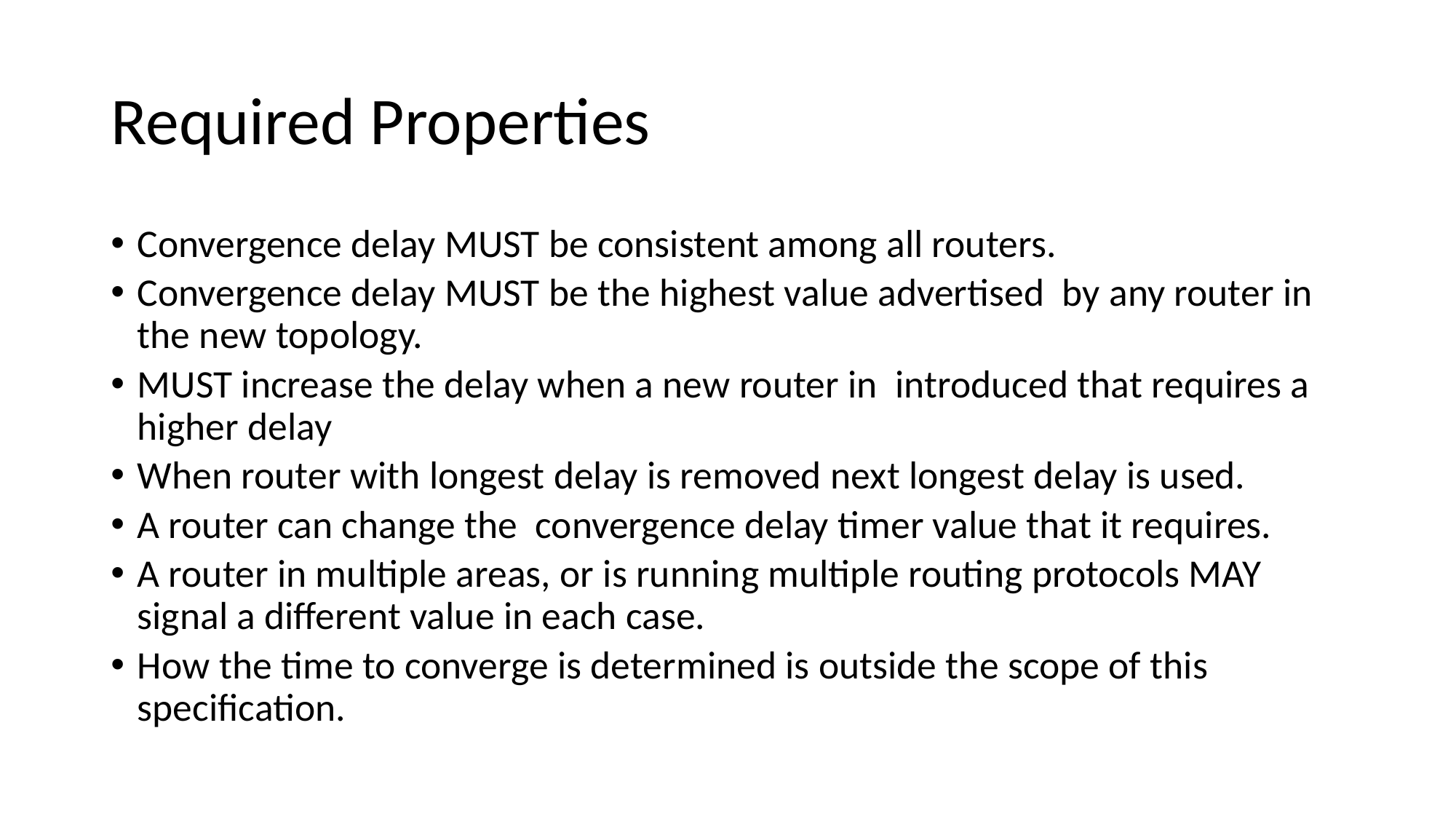

# Required Properties
Convergence delay MUST be consistent among all routers.
Convergence delay MUST be the highest value advertised  by any router in the new topology.
MUST increase the delay when a new router in  introduced that requires a higher delay
When router with longest delay is removed next longest delay is used.
A router can change the  convergence delay timer value that it requires.
A router in multiple areas, or is running multiple routing protocols MAY signal a different value in each case.
How the time to converge is determined is outside the scope of this specification.